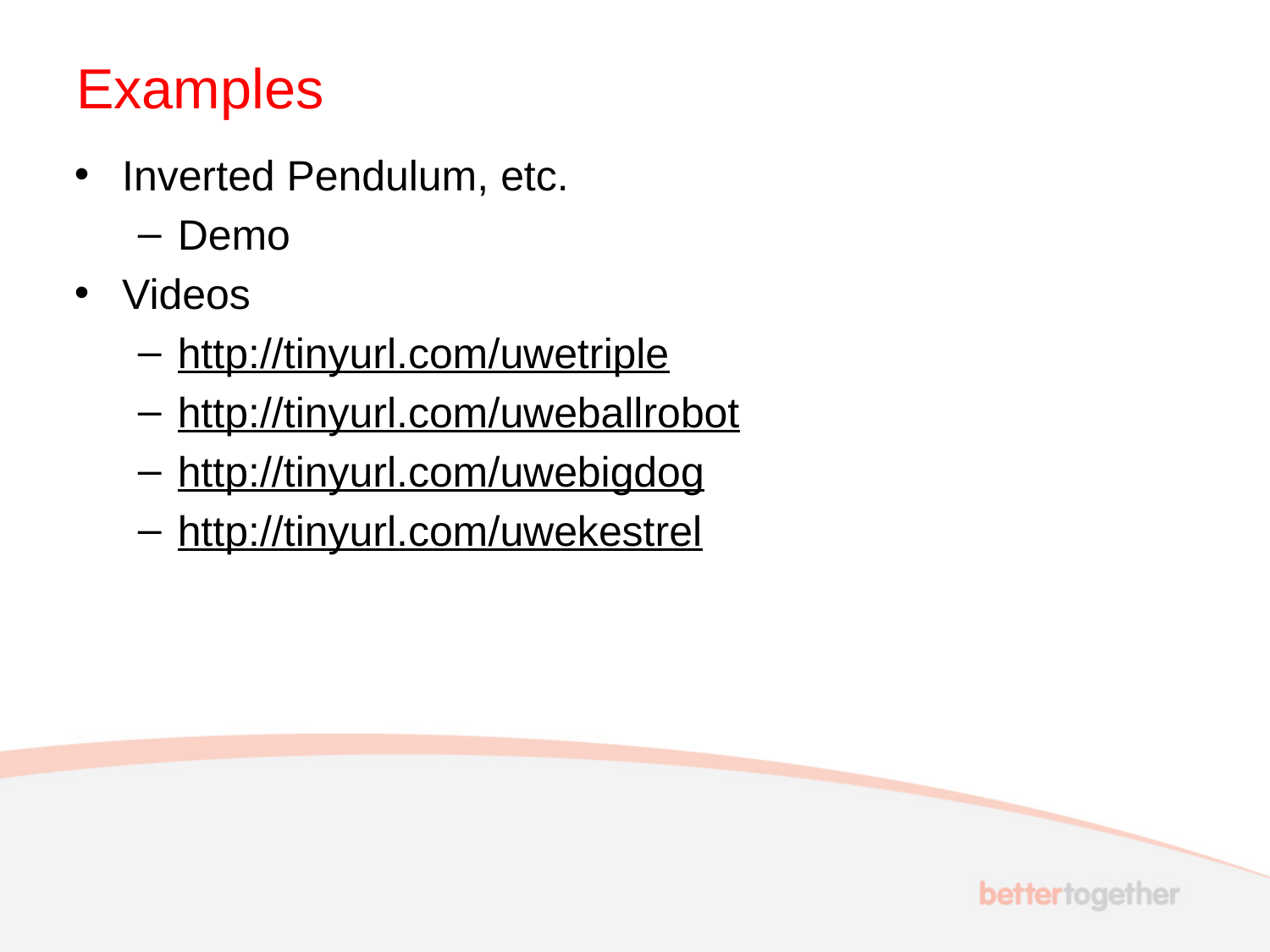

# Examples
Inverted Pendulum, etc.
Demo
Videos
http://tinyurl.com/uwetriple
http://tinyurl.com/uweballrobot
http://tinyurl.com/uwebigdog
http://tinyurl.com/uwekestrel